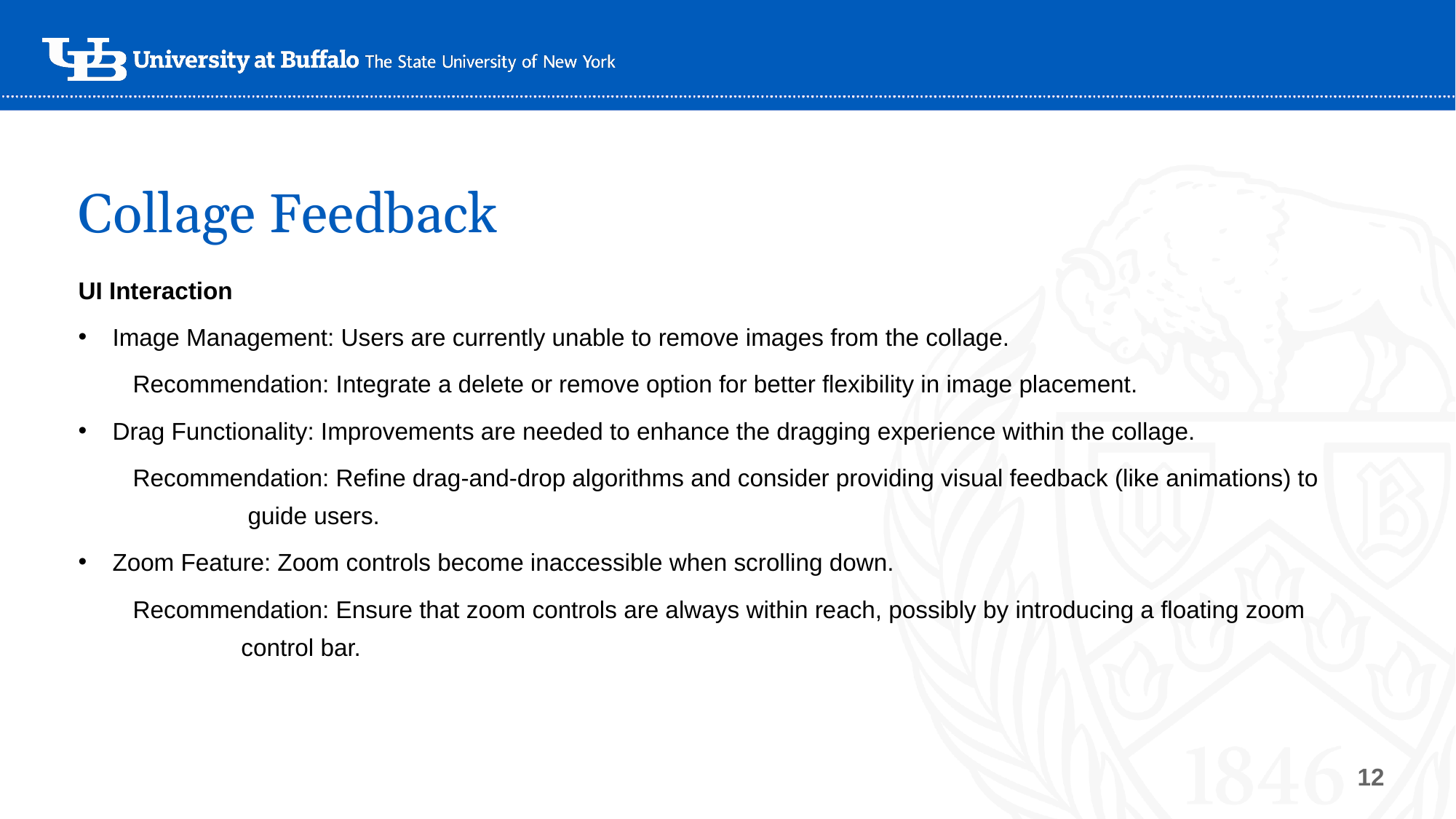

Collage Feedback
UI Interaction
Image Management: Users are currently unable to remove images from the collage.
Recommendation: Integrate a delete or remove option for better flexibility in image placement.
Drag Functionality: Improvements are needed to enhance the dragging experience within the collage.
Recommendation: Refine drag-and-drop algorithms and consider providing visual feedback (like animations) to 	         guide users.
Zoom Feature: Zoom controls become inaccessible when scrolling down.
Recommendation: Ensure that zoom controls are always within reach, possibly by introducing a floating zoom     	        control bar.

12